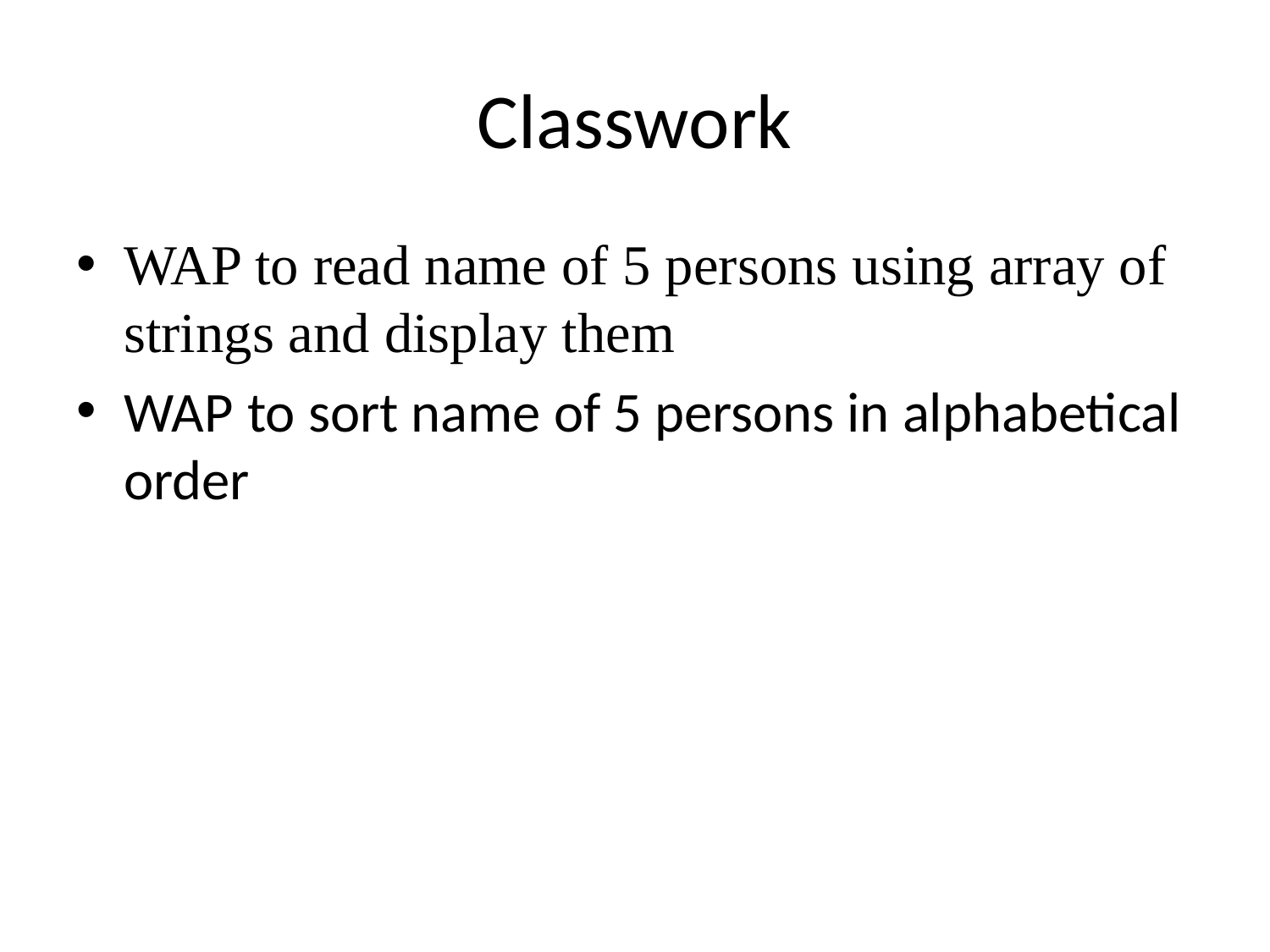

# Classwork
WAP to read name of 5 persons using array of strings and display them
WAP to sort name of 5 persons in alphabetical order